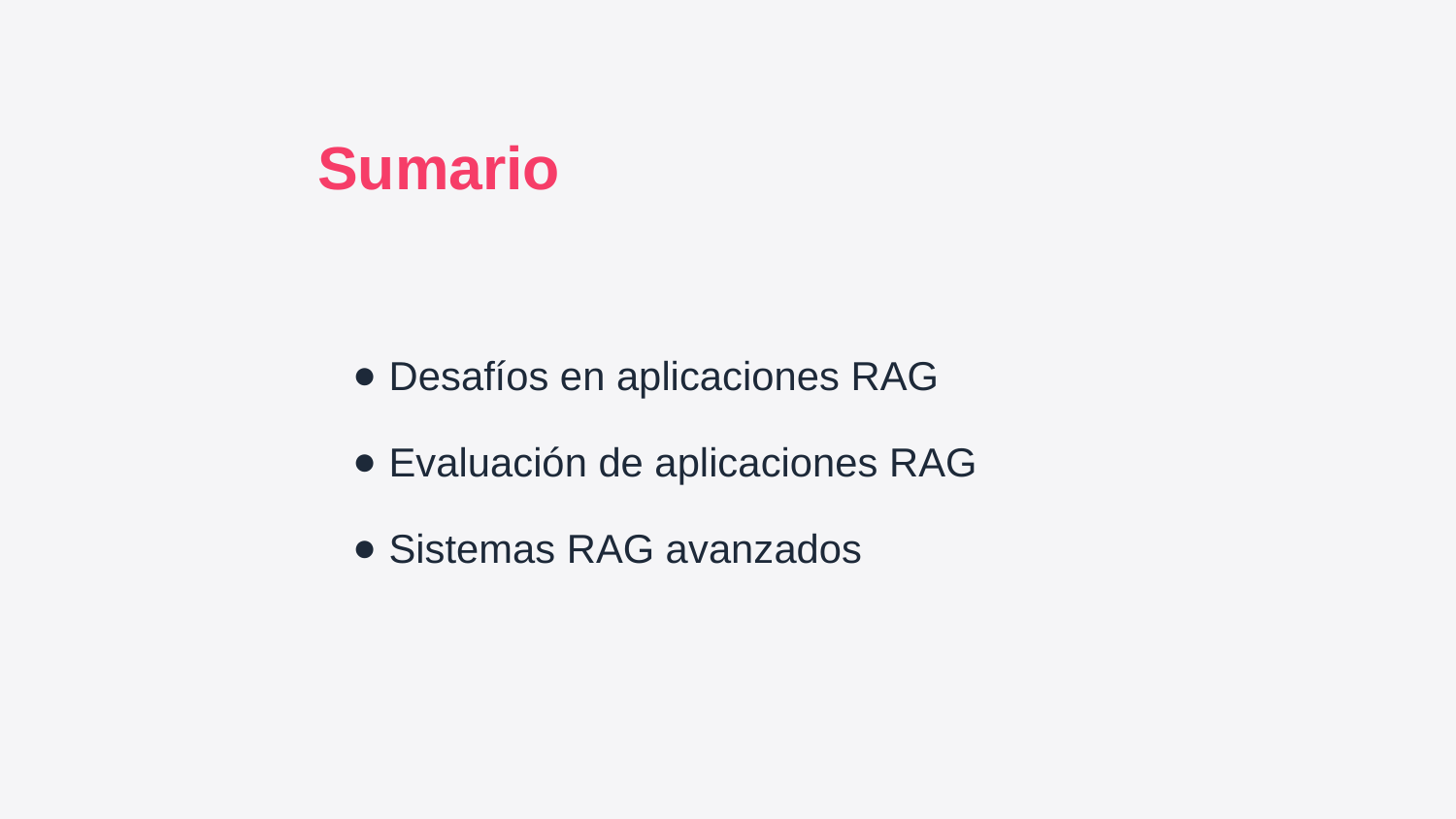

Sumario
Desafíos en aplicaciones RAG
Evaluación de aplicaciones RAG
Sistemas RAG avanzados